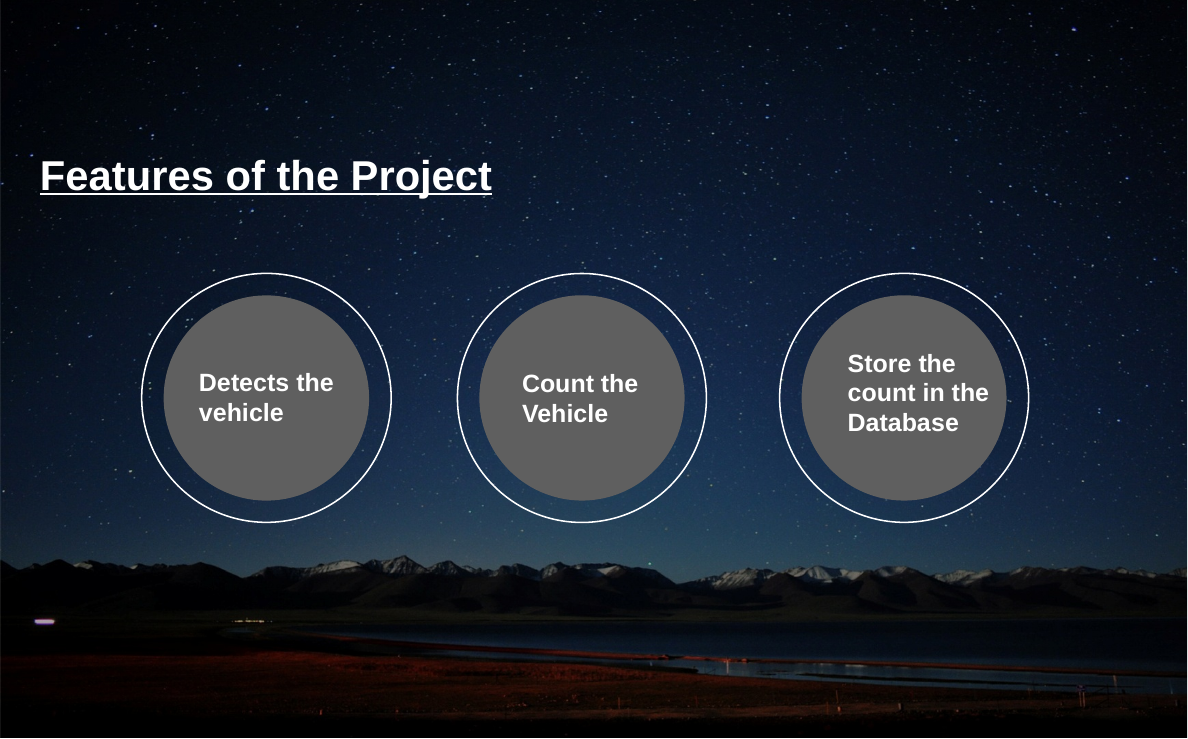

Features of the Project

Store the count in the Database
Detects the vehicle
Count the Vehicle